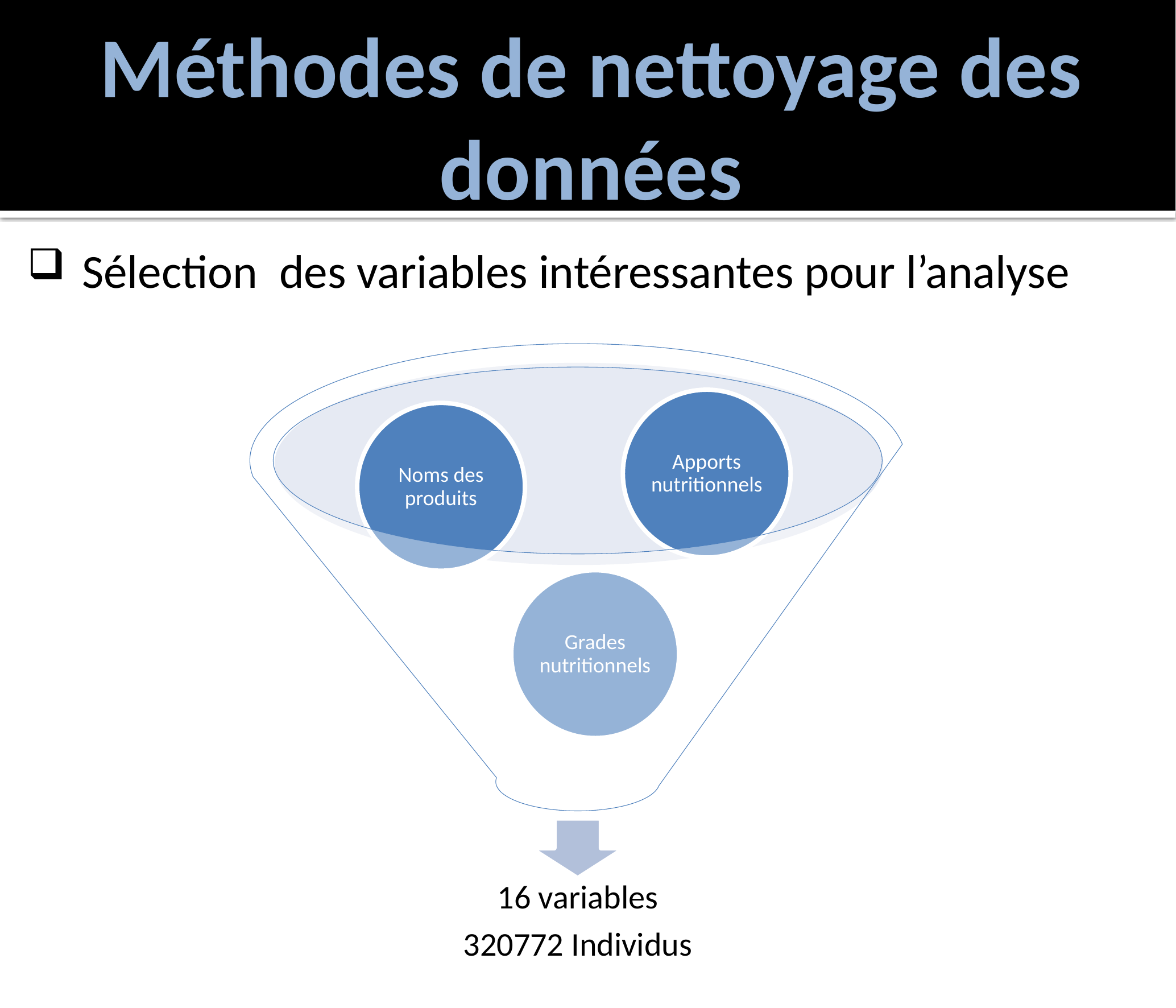

# Méthodes de nettoyage des données
 Sélection  des variables intéressantes pour l’analyse
16 variables
320772 Individus
Grades nutritionnels
Noms des produits
Apports nutritionnels